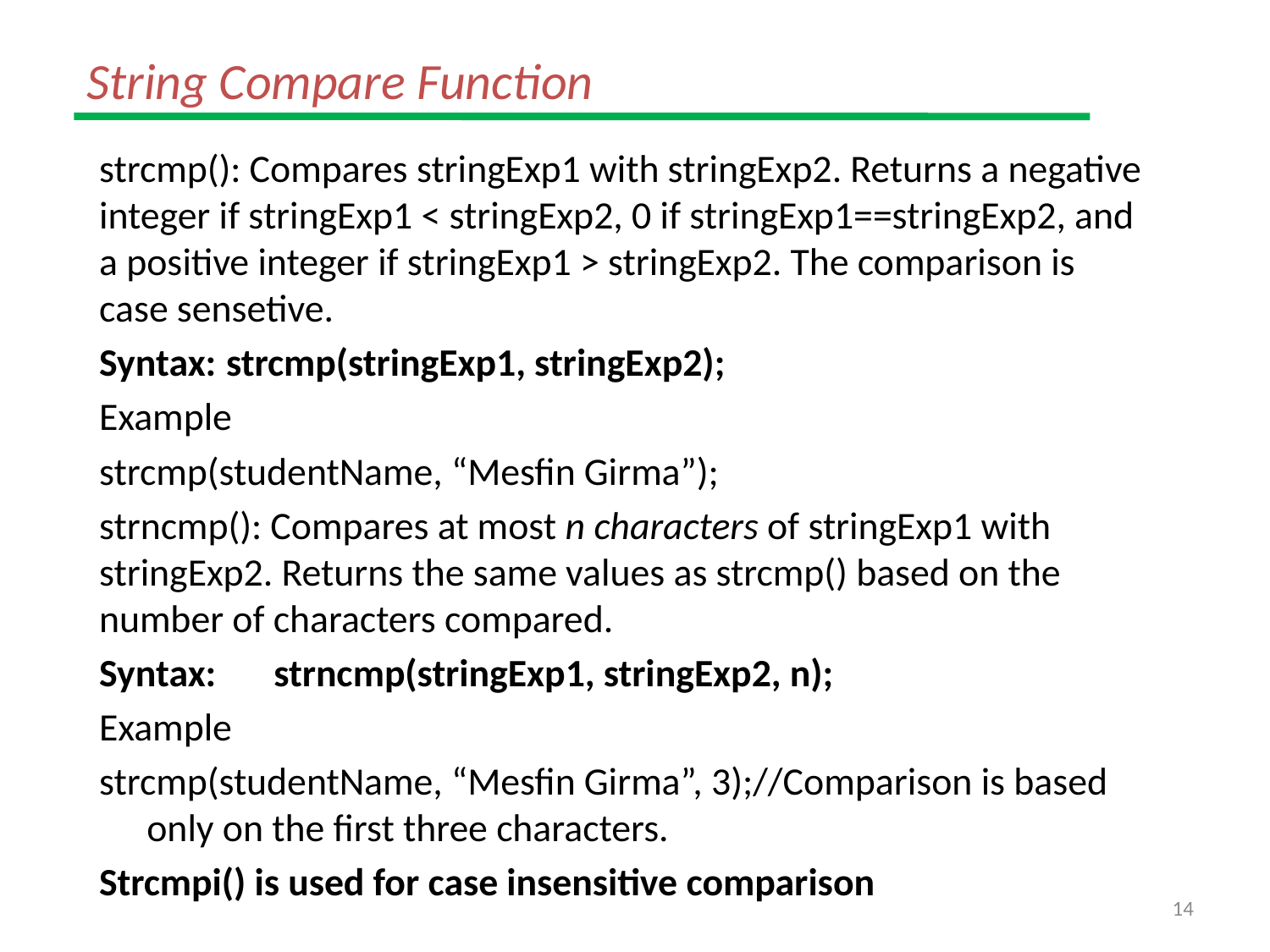

# String Compare Function
strcmp(): Compares stringExp1 with stringExp2. Returns a negative integer if stringExp1 < stringExp2, 0 if stringExp1==stringExp2, and a positive integer if stringExp1 > stringExp2. The comparison is case sensetive.
Syntax: 	strcmp(stringExp1, stringExp2);
Example
strcmp(studentName, “Mesfin Girma”);
strncmp(): Compares at most n characters of stringExp1 with stringExp2. Returns the same values as strcmp() based on the number of characters compared.
Syntax: 	strncmp(stringExp1, stringExp2, n);
Example
strcmp(studentName, “Mesfin Girma”, 3);//Comparison is based only on the first three characters.
Strcmpi() is used for case insensitive comparison

14